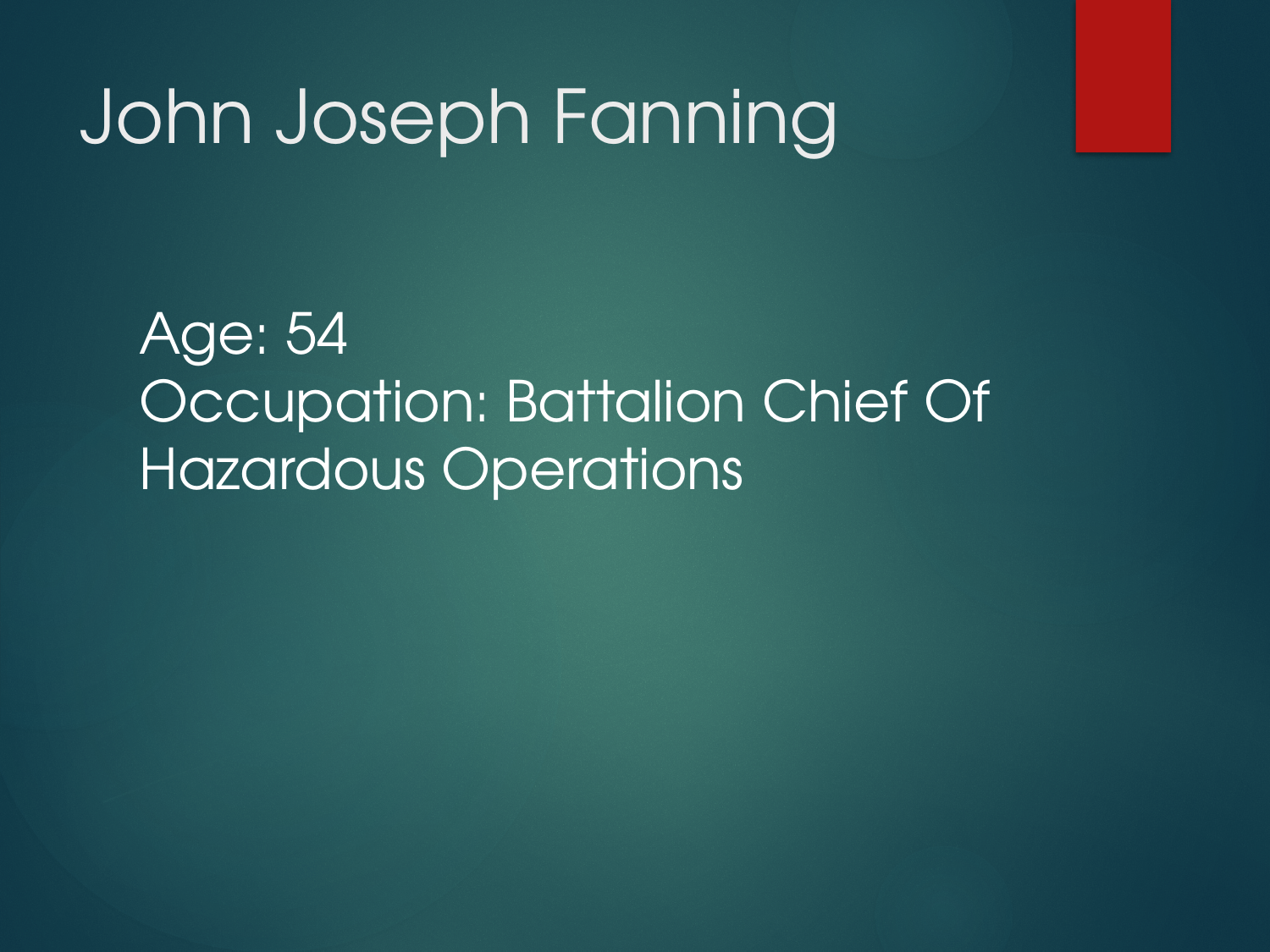

# John Joseph Fanning

Age: 54
Occupation: Battalion Chief Of Hazardous Operations